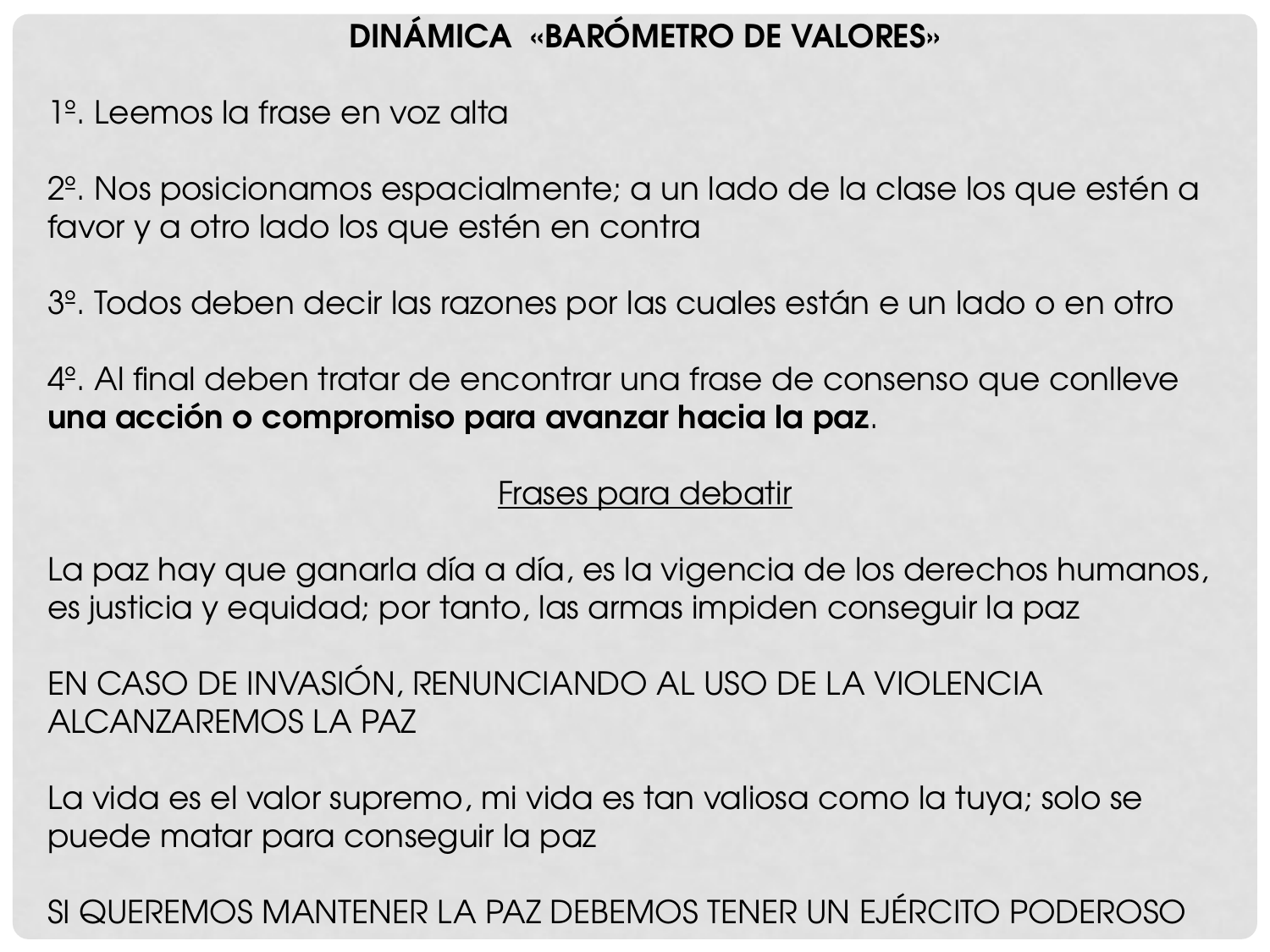

DINÁMICA  «BARÓMETRO DE VALORES»

1º. Leemos la frase en voz alta

2º. Nos posicionamos espacialmente; a un lado de la clase los que estén a favor y a otro lado los que estén en contra

3º. Todos deben decir las razones por las cuales están e un lado o en otro

4º. Al final deben tratar de encontrar una frase de consenso que conlleve una acción o compromiso para avanzar hacia la paz.

Frases para debatir

La paz hay que ganarla día a día, es la vigencia de los derechos humanos, es justicia y equidad; por tanto, las armas impiden conseguir la paz

EN CASO DE INVASIÓN, RENUNCIANDO AL USO DE LA VIOLENCIA ALCANZAREMOS LA PAZ

La vida es el valor supremo, mi vida es tan valiosa como la tuya; solo se puede matar para conseguir la paz

SI QUEREMOS MANTENER LA PAZ DEBEMOS TENER UN EJÉRCITO PODEROSO